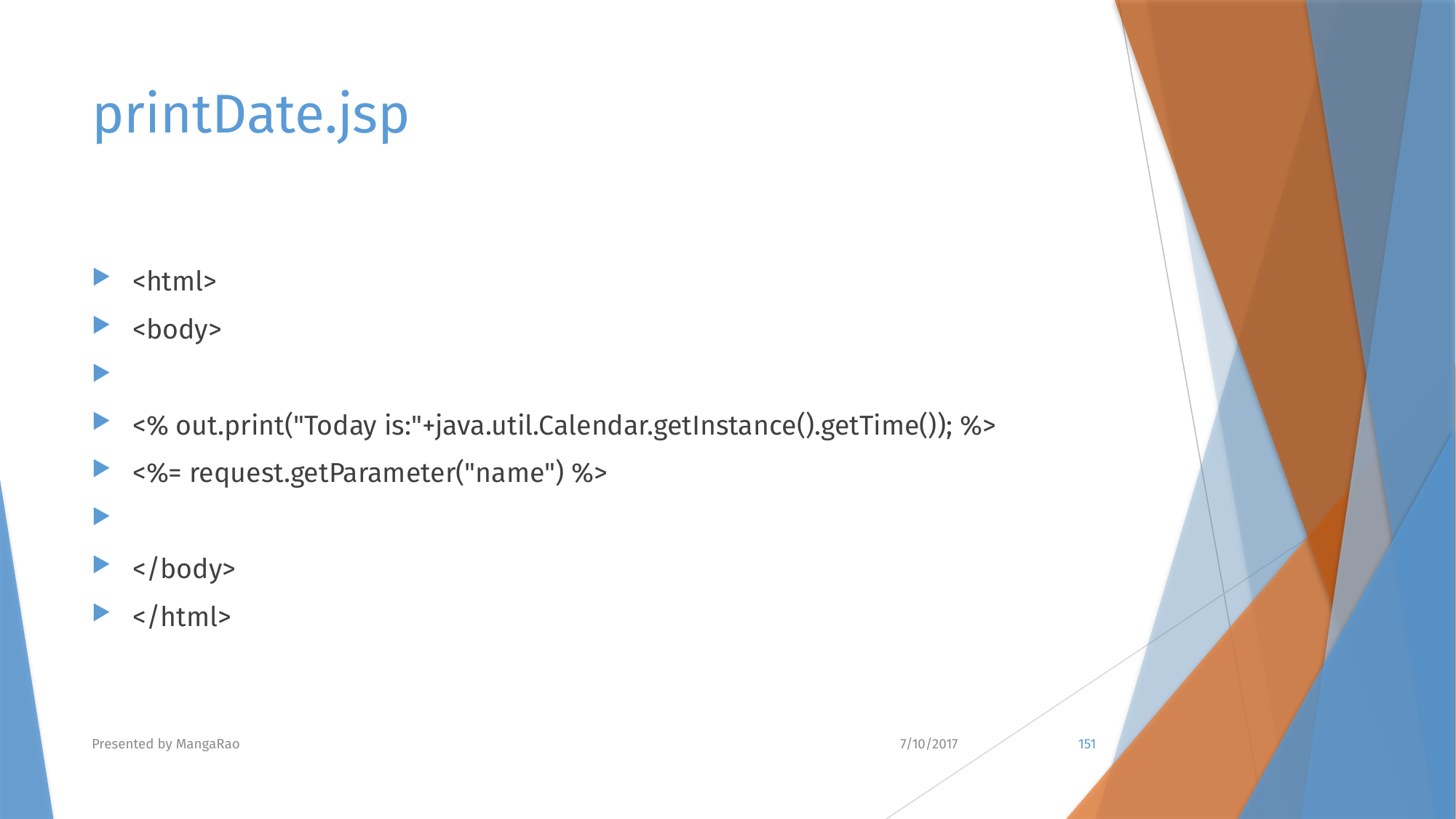

# printDate.jsp
<html>
<body>

<% out.print("Today is:"+java.util.Calendar.getInstance().getTime()); %>
<%= request.getParameter("name") %>

</body>
</html>

Presented by MangaRao
7/10/2017
151